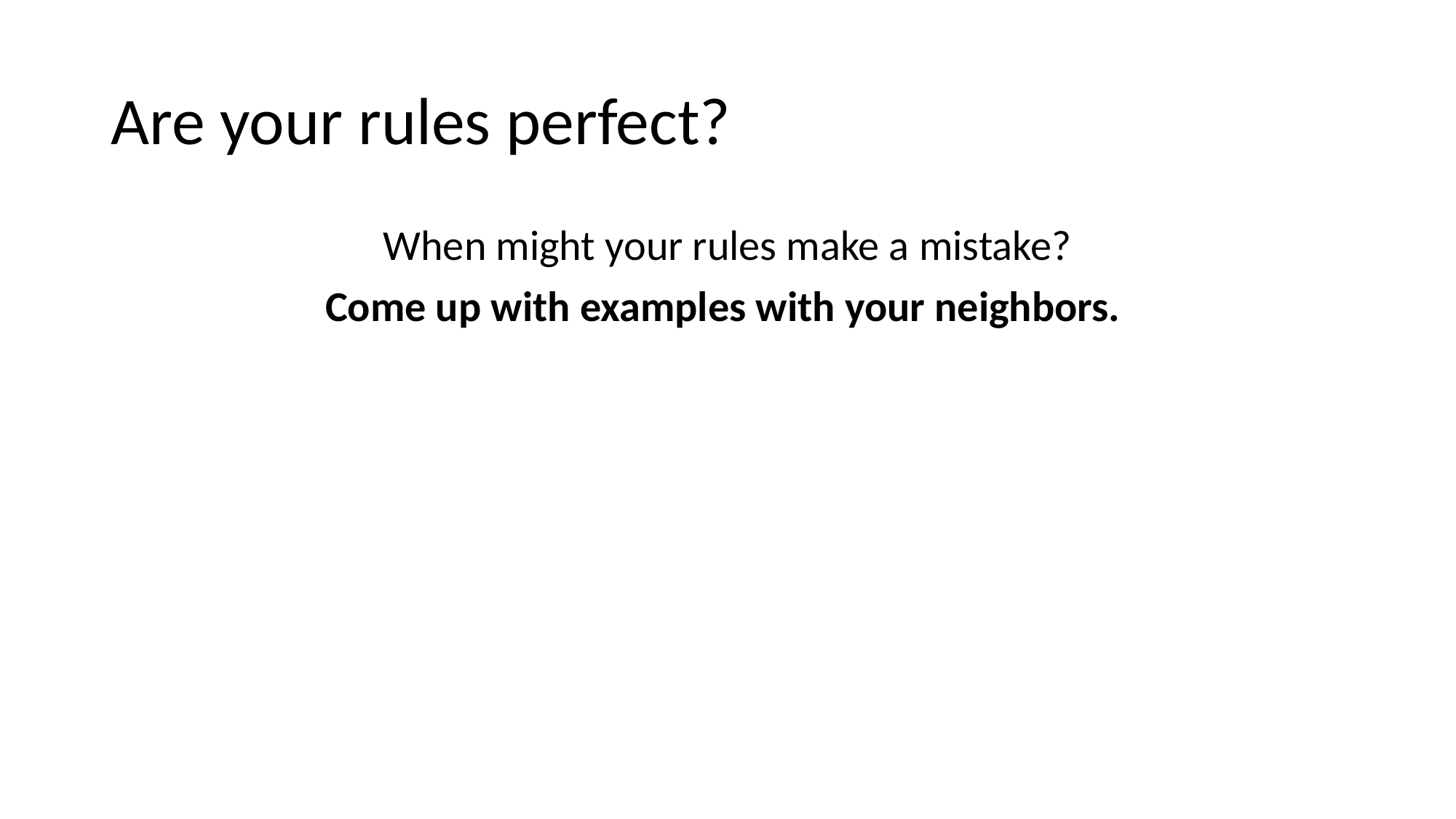

# Are your rules perfect?
When might your rules make a mistake?
Come up with examples with your neighbors.